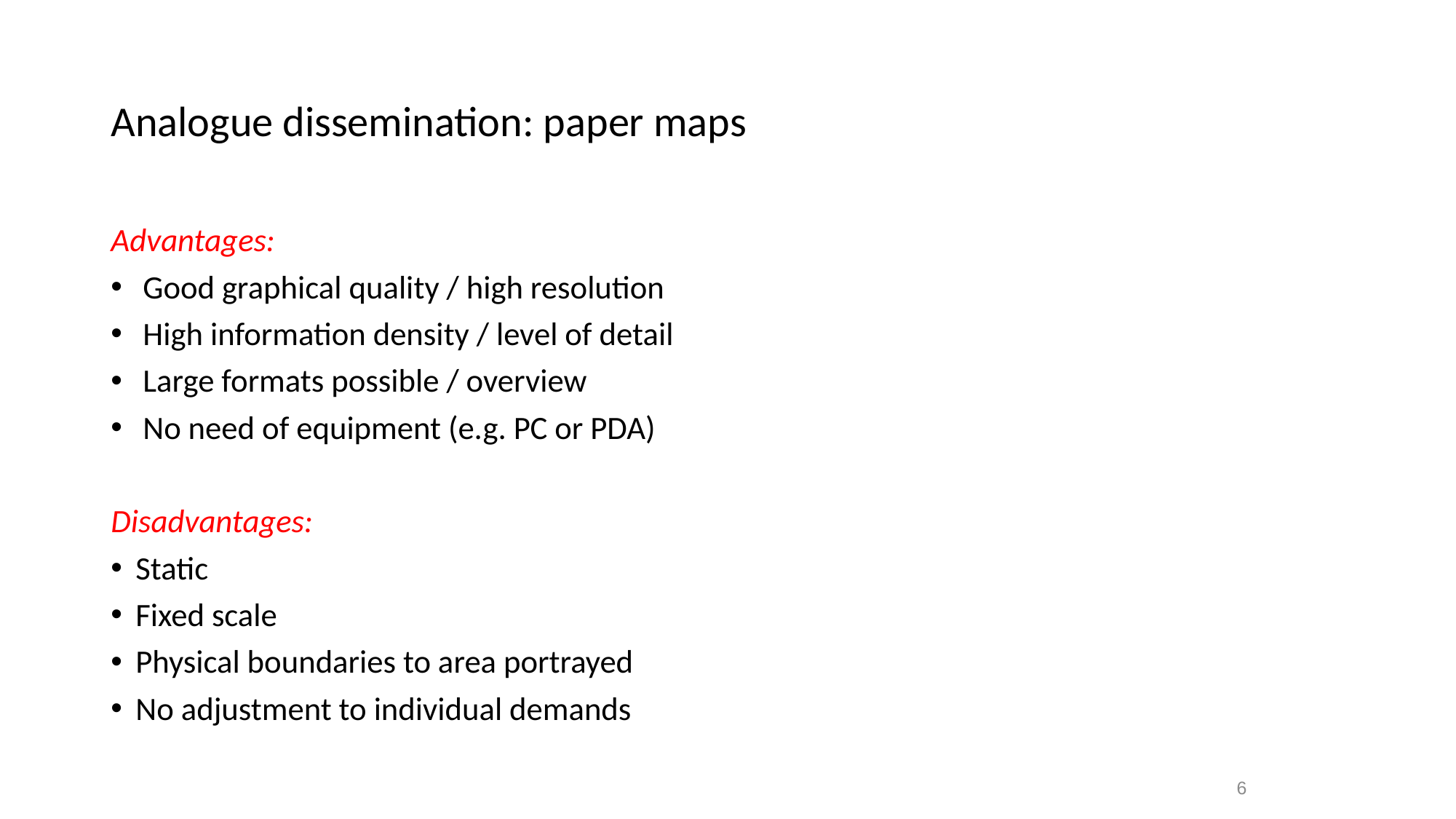

# Analogue dissemination: paper maps
Advantages:
 Good graphical quality / high resolution
 High information density / level of detail
 Large formats possible / overview
 No need of equipment (e.g. PC or PDA)

Disadvantages:
Static
Fixed scale
Physical boundaries to area portrayed
No adjustment to individual demands
6